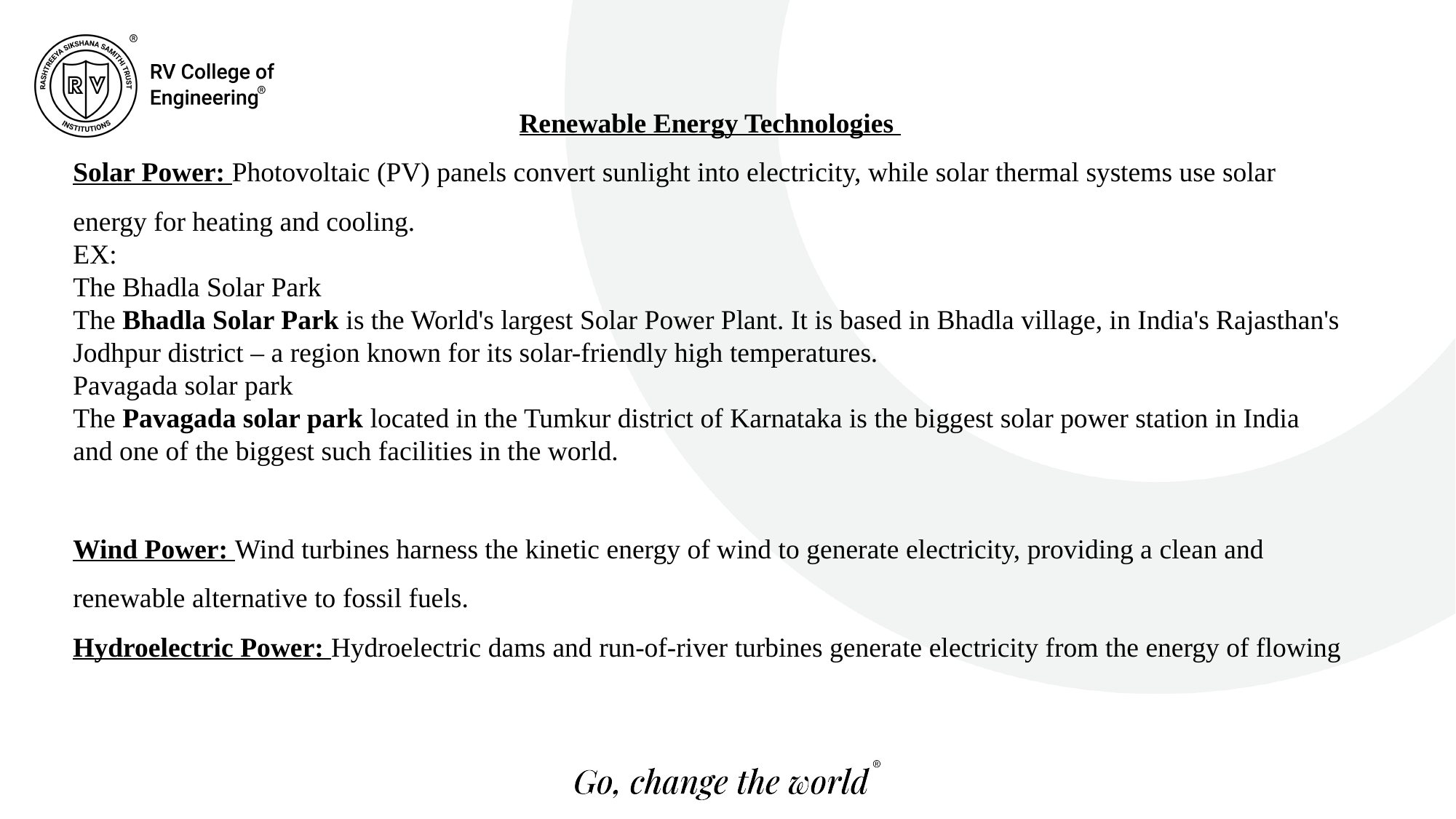

Renewable Energy Technologies
Solar Power: Photovoltaic (PV) panels convert sunlight into electricity, while solar thermal systems use solar energy for heating and cooling.
EX:
The Bhadla Solar Park
The Bhadla Solar Park is the World's largest Solar Power Plant. It is based in Bhadla village, in India's Rajasthan's Jodhpur district – a region known for its solar-friendly high temperatures.
Pavagada solar park
The Pavagada solar park located in the Tumkur district of Karnataka is the biggest solar power station in India and one of the biggest such facilities in the world.

Wind Power: Wind turbines harness the kinetic energy of wind to generate electricity, providing a clean and renewable alternative to fossil fuels.
Hydroelectric Power: Hydroelectric dams and run-of-river turbines generate electricity from the energy of flowing